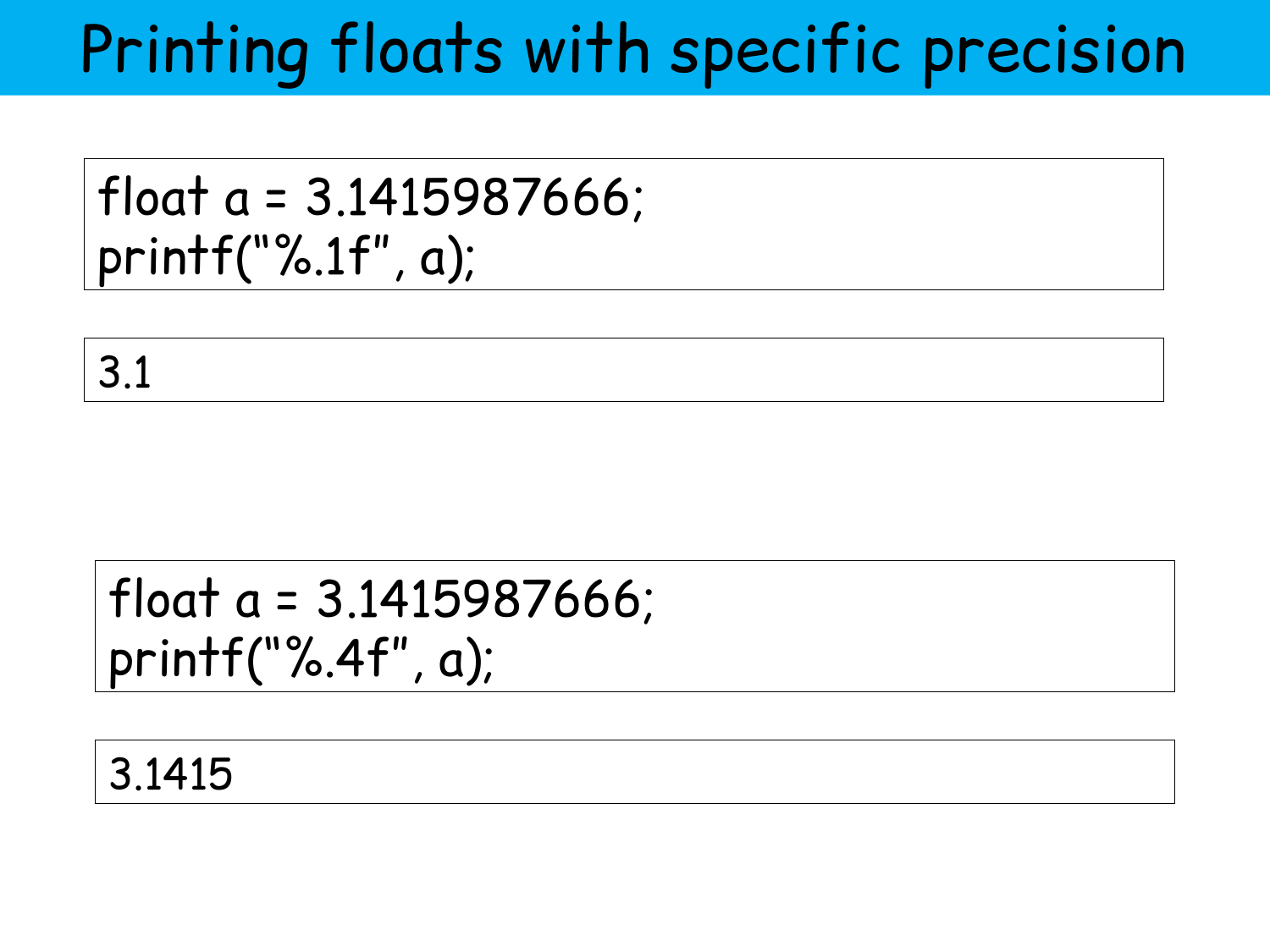

Printing floats with specific precision
float a = 3.1415987666;
printf(“%.1f”, a);
3.1
float a = 3.1415987666;
printf(“%.4f”, a);
3.1415